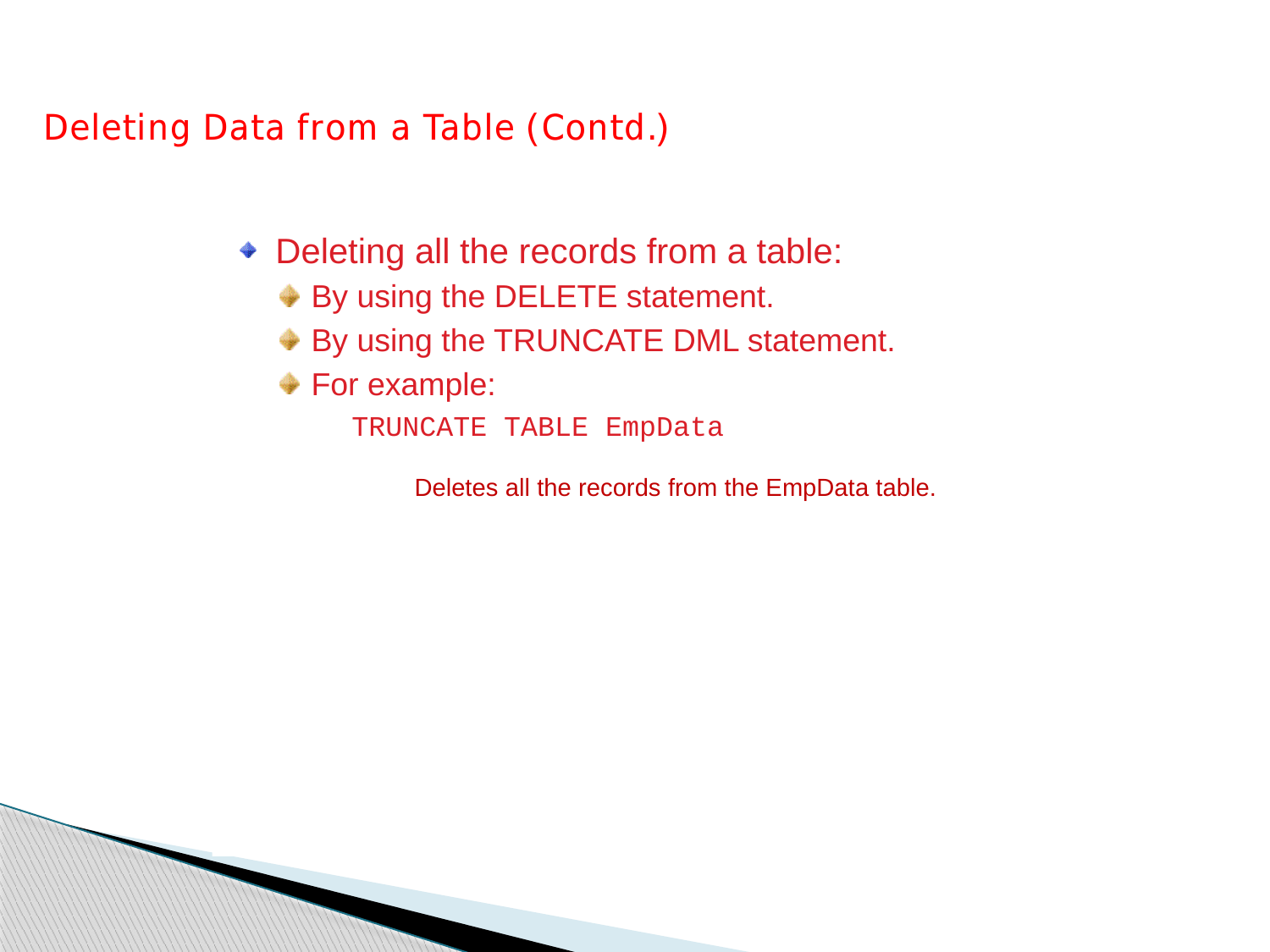

Deleting Data from a Table (Contd.)
Deleting all the records from a table:
By using the DELETE statement.
By using the TRUNCATE DML statement.
For example:
TRUNCATE TABLE EmpData

Deletes all the records from the EmpData table.